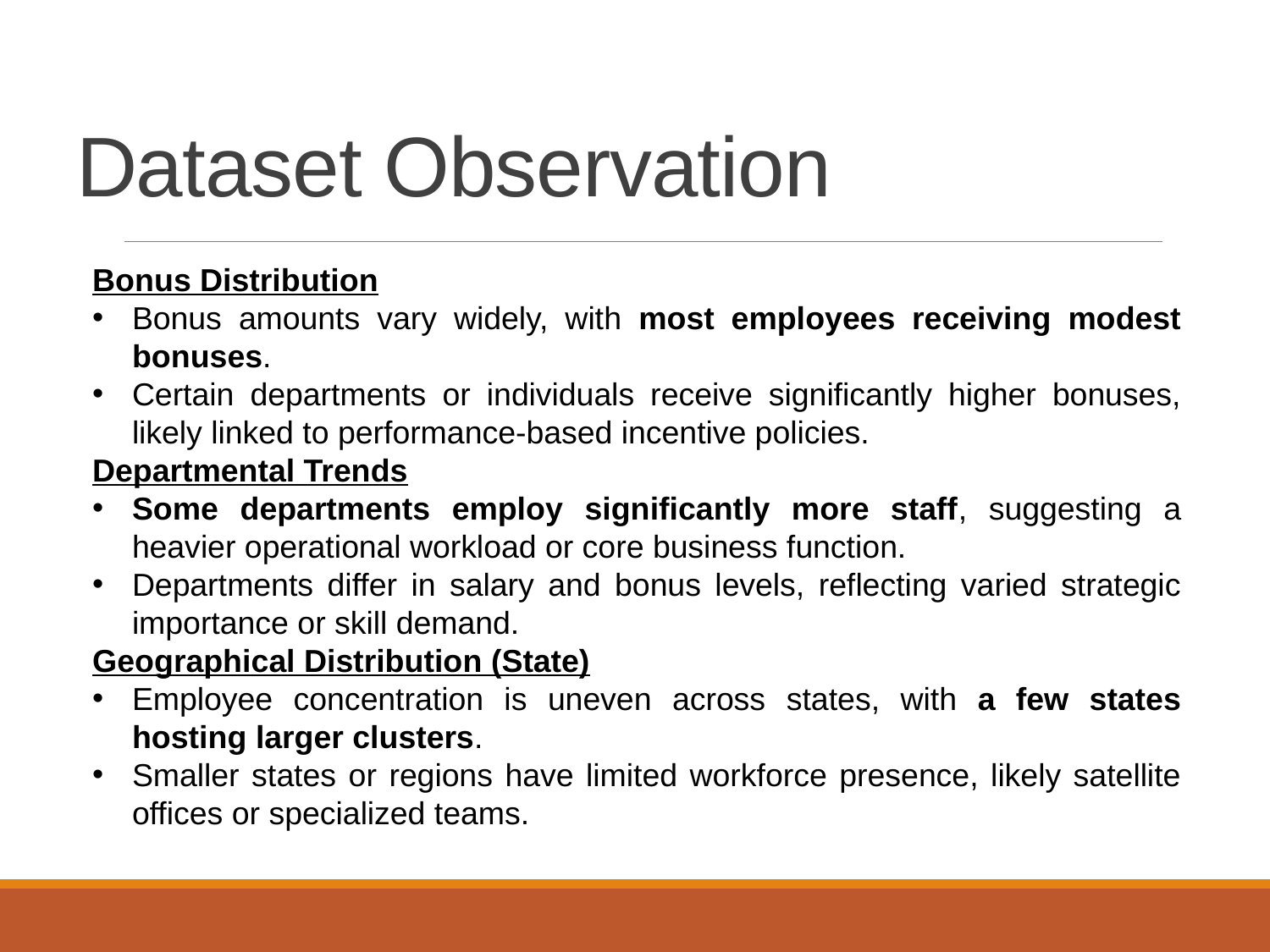

# Dataset Observation
Bonus Distribution
Bonus amounts vary widely, with most employees receiving modest bonuses.
Certain departments or individuals receive significantly higher bonuses, likely linked to performance-based incentive policies.
Departmental Trends
Some departments employ significantly more staff, suggesting a heavier operational workload or core business function.
Departments differ in salary and bonus levels, reflecting varied strategic importance or skill demand.
Geographical Distribution (State)
Employee concentration is uneven across states, with a few states hosting larger clusters.
Smaller states or regions have limited workforce presence, likely satellite offices or specialized teams.